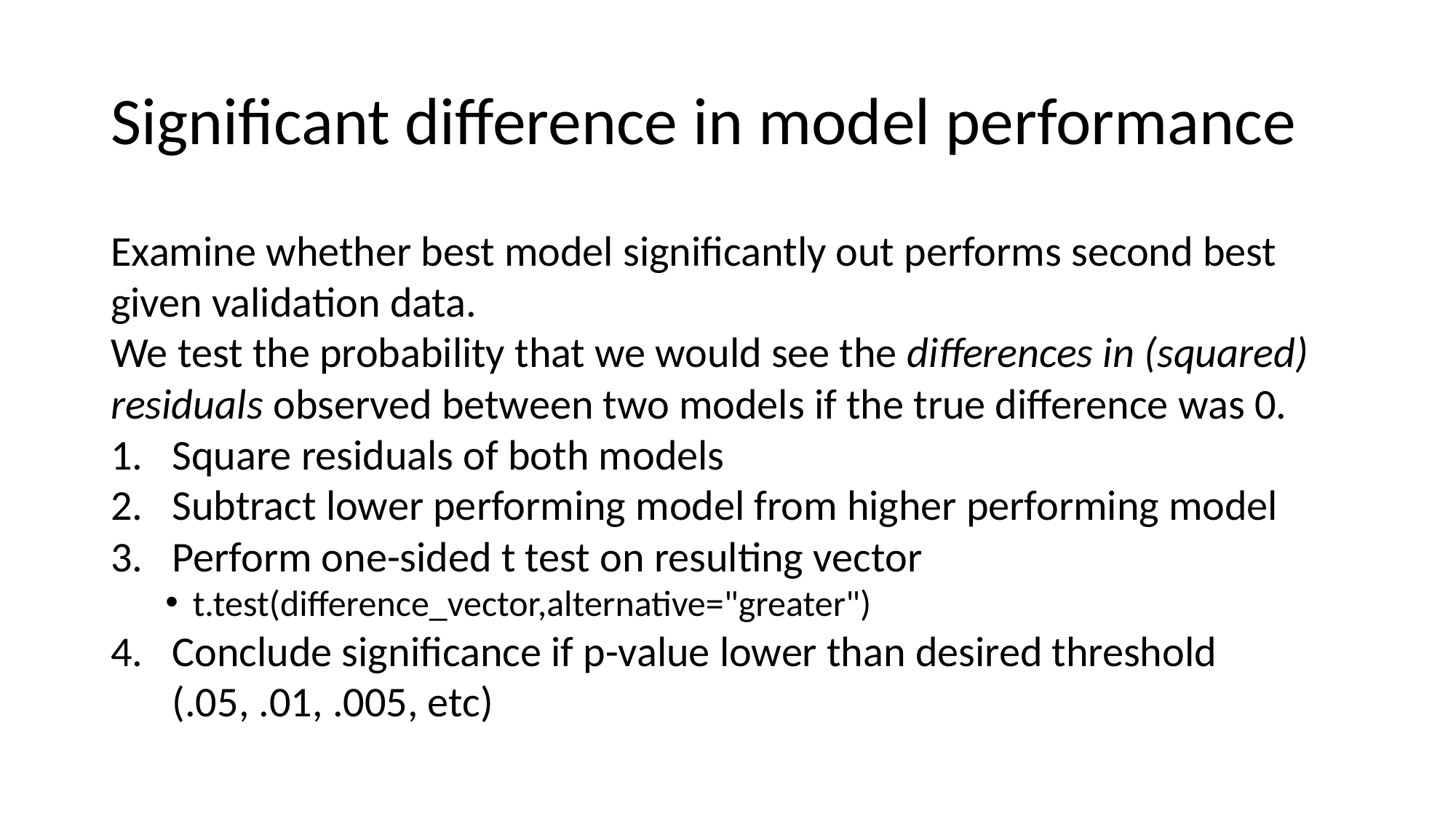

Significant difference in model performance
Examine whether best model significantly out performs second best given validation data.
We test the probability that we would see the differences in (squared) residuals observed between two models if the true difference was 0.
Square residuals of both models
Subtract lower performing model from higher performing model
Perform one-sided t test on resulting vector
t.test(difference_vector,alternative="greater")
Conclude significance if p-value lower than desired threshold (.05, .01, .005, etc)